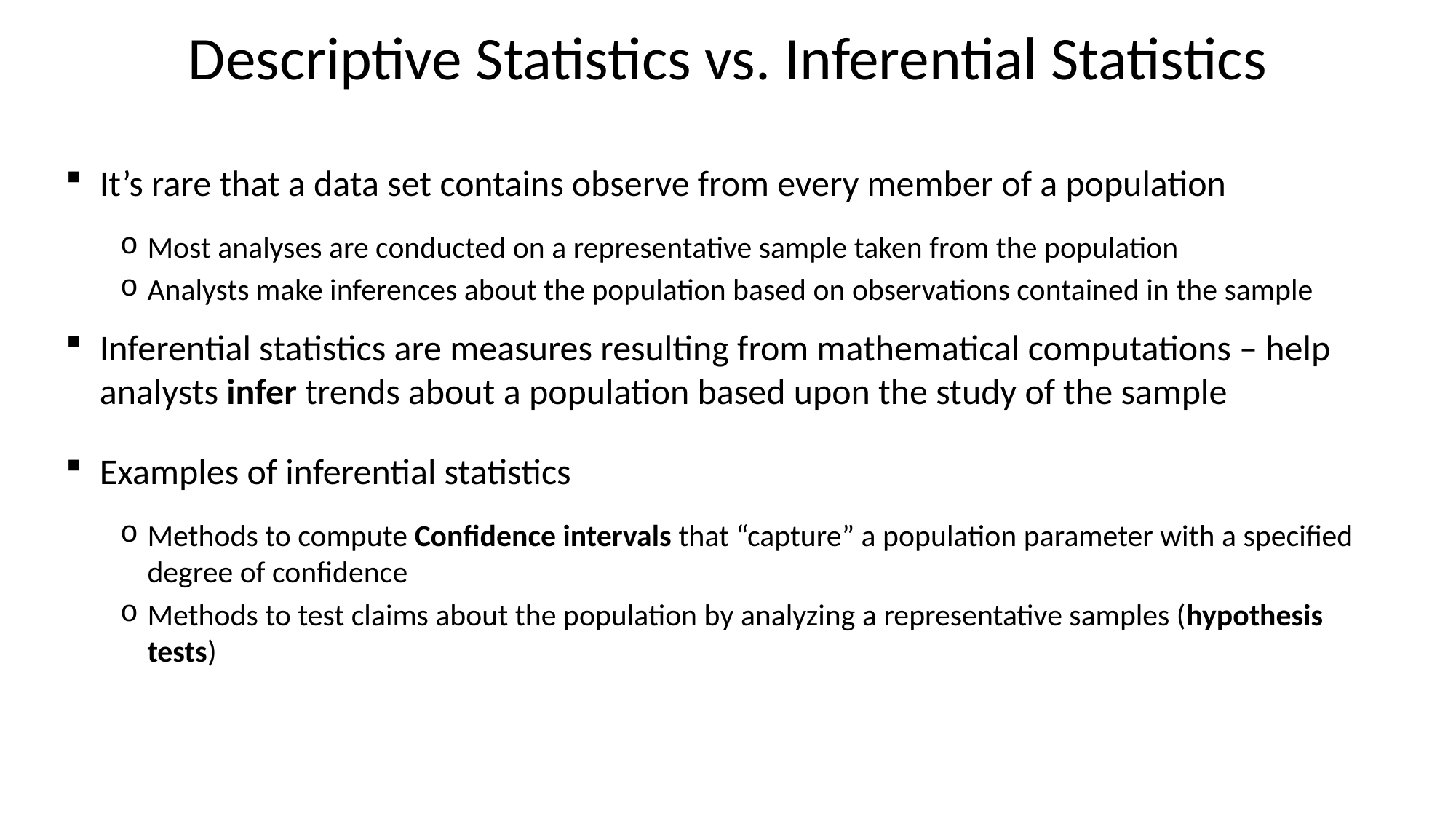

# Descriptive Statistics vs. Inferential Statistics
It’s rare that a data set contains observe from every member of a population
Most analyses are conducted on a representative sample taken from the population
Analysts make inferences about the population based on observations contained in the sample
Inferential statistics are measures resulting from mathematical computations – help analysts infer trends about a population based upon the study of the sample
Examples of inferential statistics
Methods to compute Confidence intervals that “capture” a population parameter with a specified degree of confidence
Methods to test claims about the population by analyzing a representative samples (hypothesis tests)